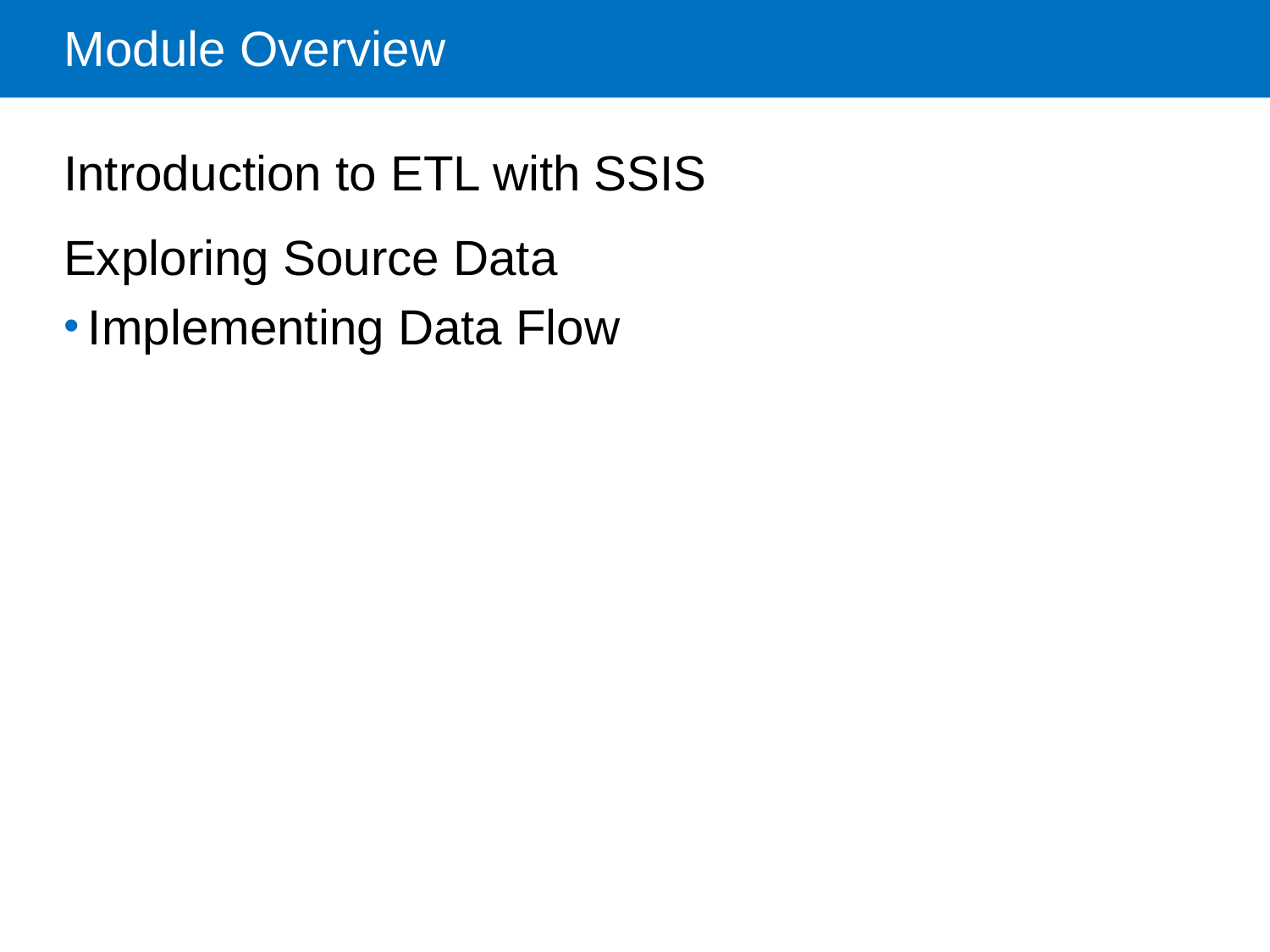

# Module Overview
Introduction to ETL with SSIS
Exploring Source Data
Implementing Data Flow